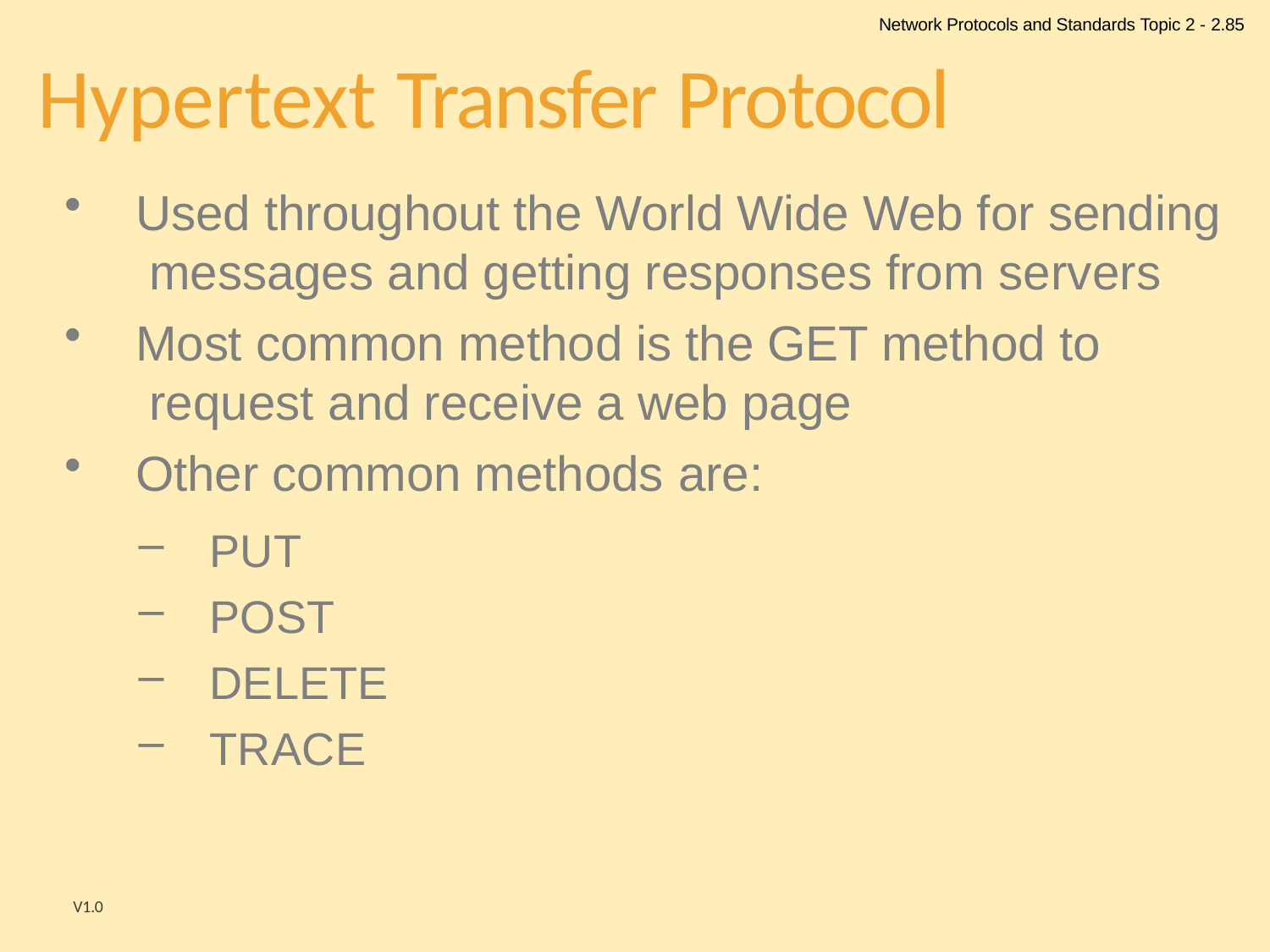

Network Protocols and Standards Topic 2 - 2.85
# Hypertext Transfer Protocol
Used throughout the World Wide Web for sending  messages and getting responses from servers
Most common method is the GET method to  request and receive a web page
Other common methods are:
PUT
POST
DELETE
TRACE
V1.0